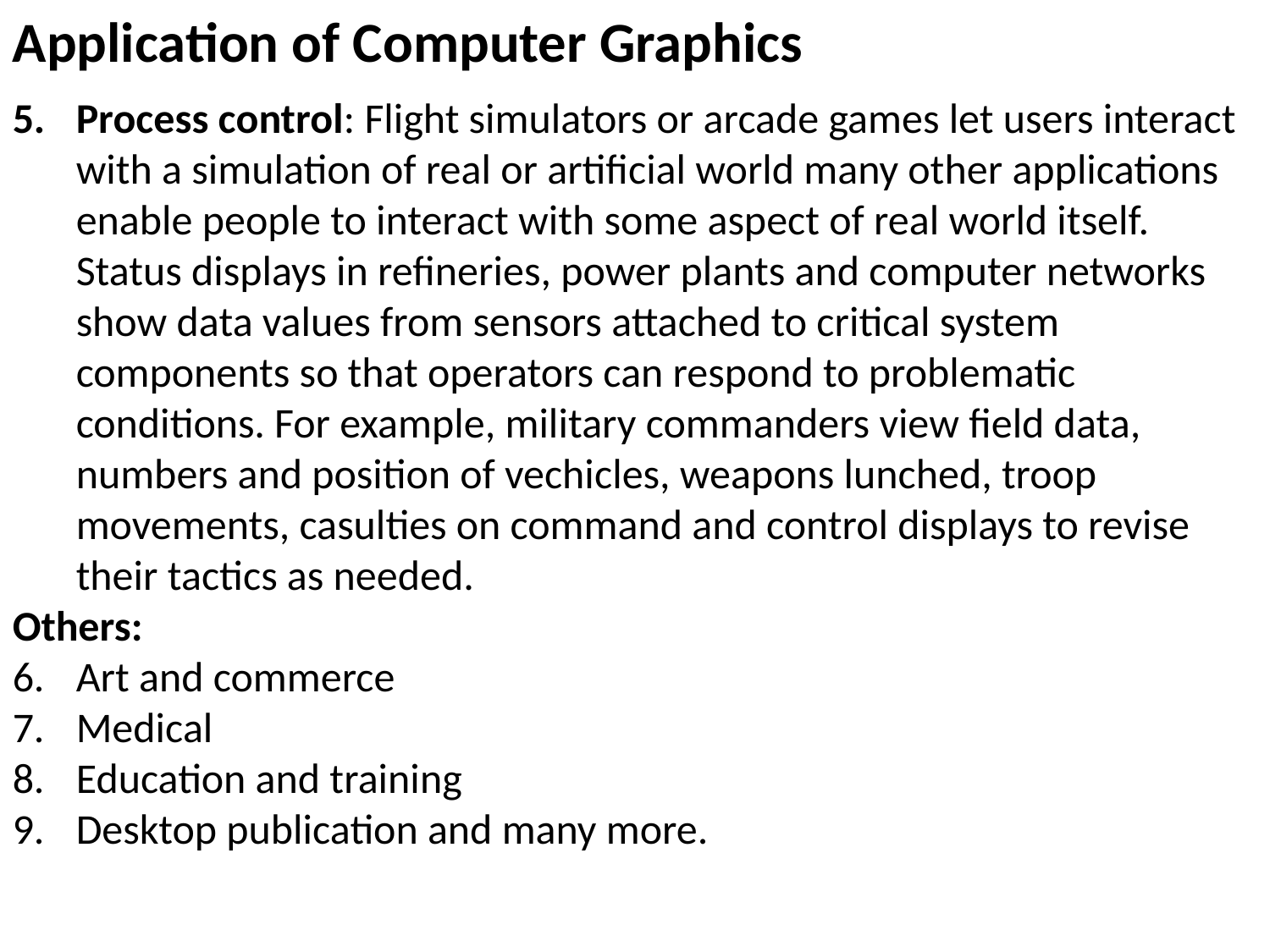

Application of Computer Graphics
Process control: Flight simulators or arcade games let users interact with a simulation of real or artificial world many other applications enable people to interact with some aspect of real world itself. Status displays in refineries, power plants and computer networks show data values from sensors attached to critical system components so that operators can respond to problematic conditions. For example, military commanders view field data, numbers and position of vechicles, weapons lunched, troop movements, casulties on command and control displays to revise their tactics as needed.
Others:
Art and commerce
Medical
Education and training
Desktop publication and many more.